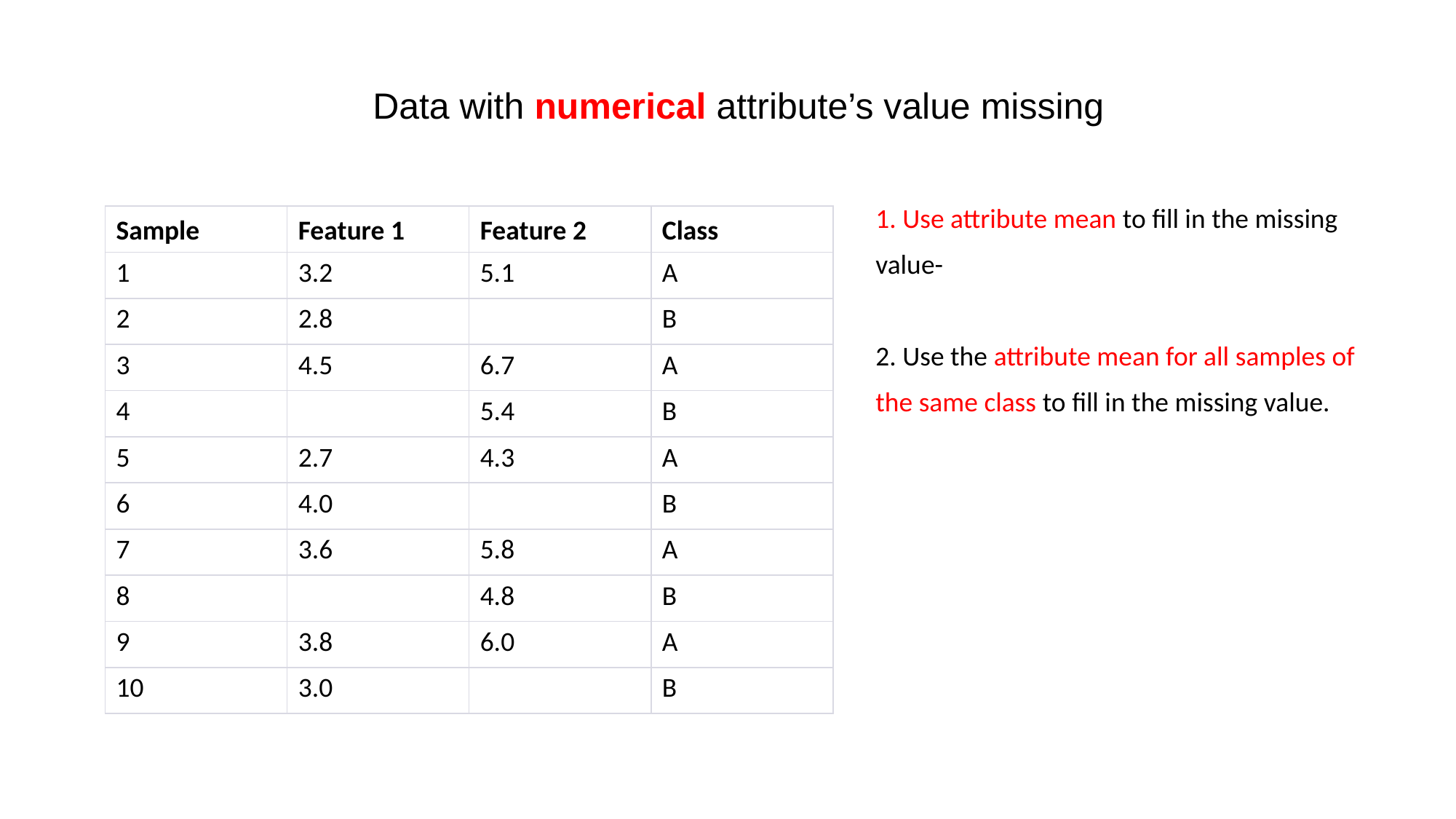

Data with numerical attribute’s value missing
1. Use attribute mean to fill in the missing value-

2. Use the attribute mean for all samples of the same class to fill in the missing value.
| Sample | Feature 1 | Feature 2 | Class |
| --- | --- | --- | --- |
| 1 | 3.2 | 5.1 | A |
| 2 | 2.8 |  | B |
| 3 | 4.5 | 6.7 | A |
| 4 |  | 5.4 | B |
| 5 | 2.7 | 4.3 | A |
| 6 | 4.0 |  | B |
| 7 | 3.6 | 5.8 | A |
| 8 |  | 4.8 | B |
| 9 | 3.8 | 6.0 | A |
| 10 | 3.0 |  | B |